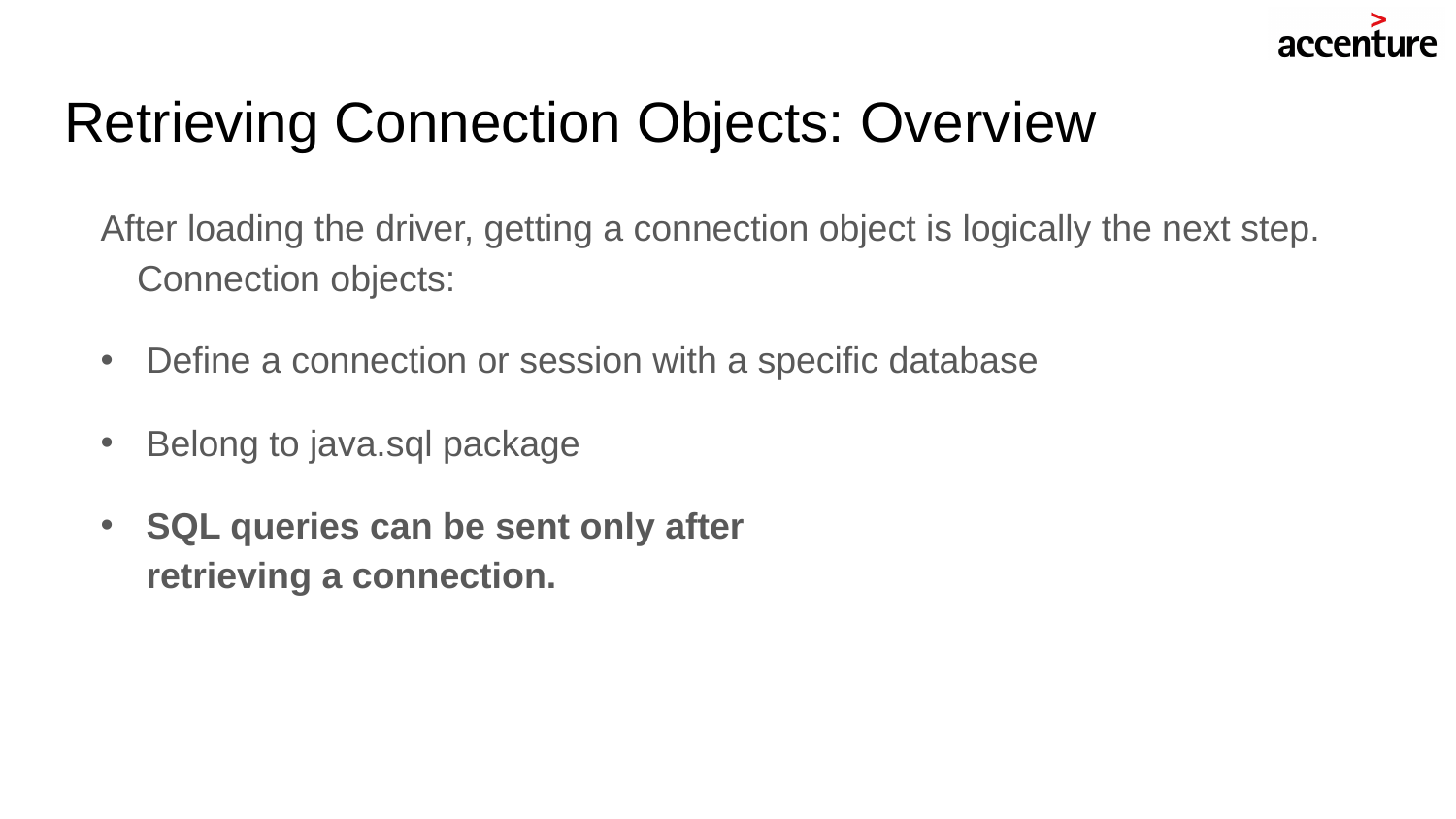

# Retrieving Connection Objects: Overview
After loading the driver, getting a connection object is logically the next step. Connection objects:
Define a connection or session with a specific database
Belong to java.sql package
SQL queries can be sent only after
retrieving a connection.